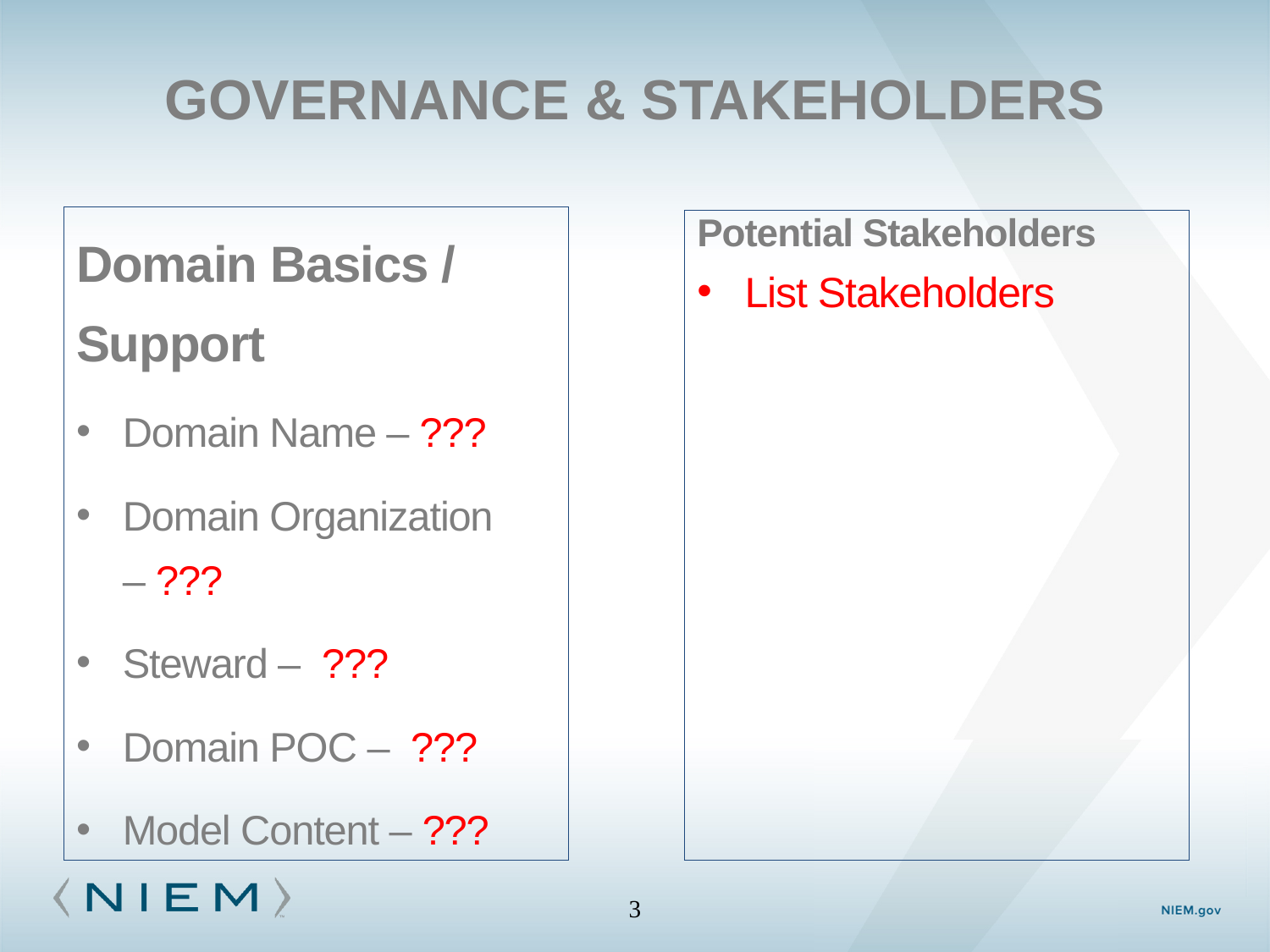

# Governance & stakeholders
Domain Basics / Support
Domain Name – ???
Domain Organization  – ???
Steward –  ???
Domain POC –  ???
Model Content – ???

Potential Stakeholders
List Stakeholders
3